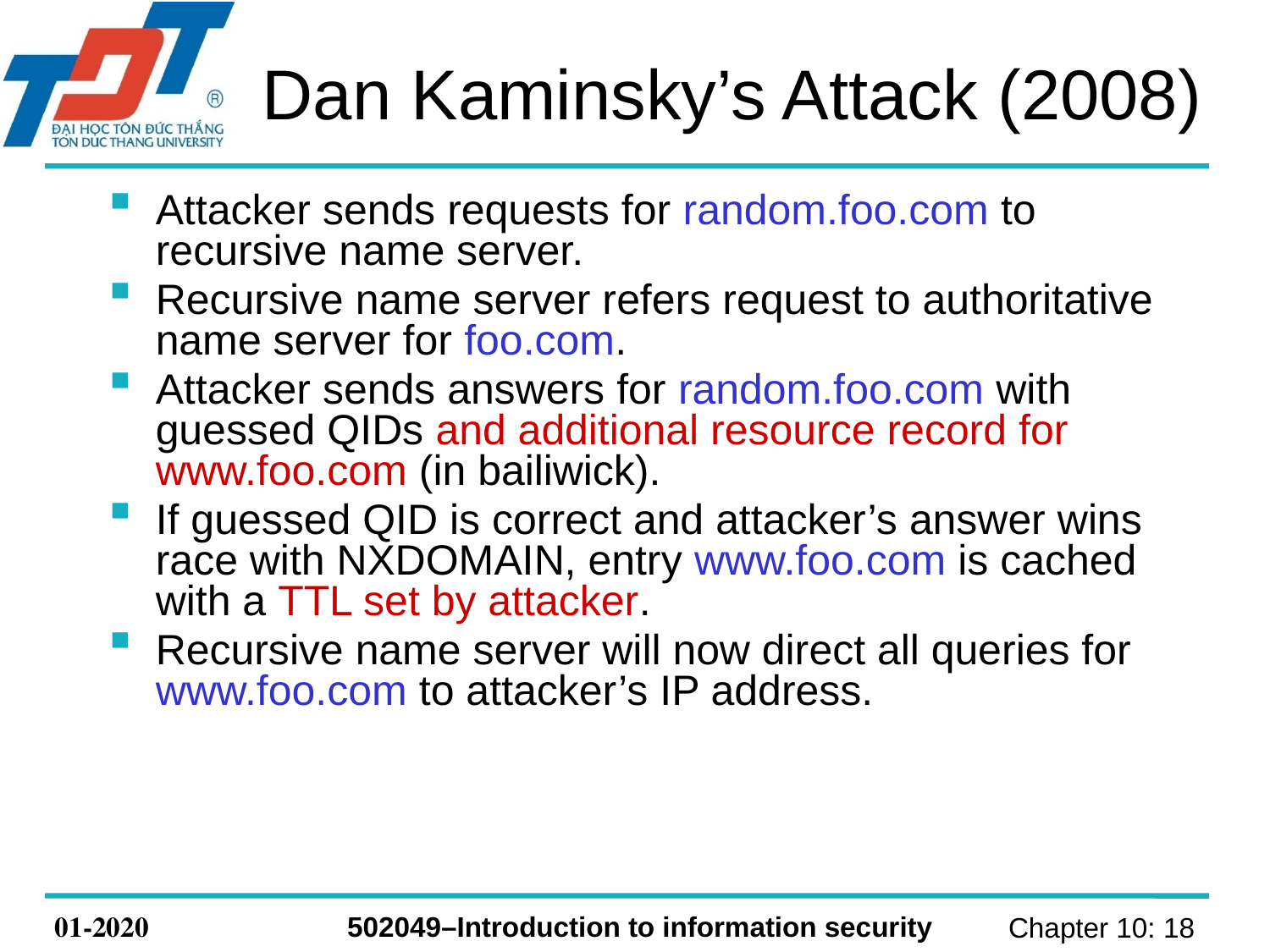

# Dan Kaminsky’s Attack (2008)
Attacker sends requests for random.foo.com to recursive name server.
Recursive name server refers request to authoritative name server for foo.com.
Attacker sends answers for random.foo.com with guessed QIDs and additional resource record for www.foo.com (in bailiwick).
If guessed QID is correct and attacker’s answer wins race with NXDOMAIN, entry www.foo.com is cached with a TTL set by attacker.
Recursive name server will now direct all queries for www.foo.com to attacker’s IP address.